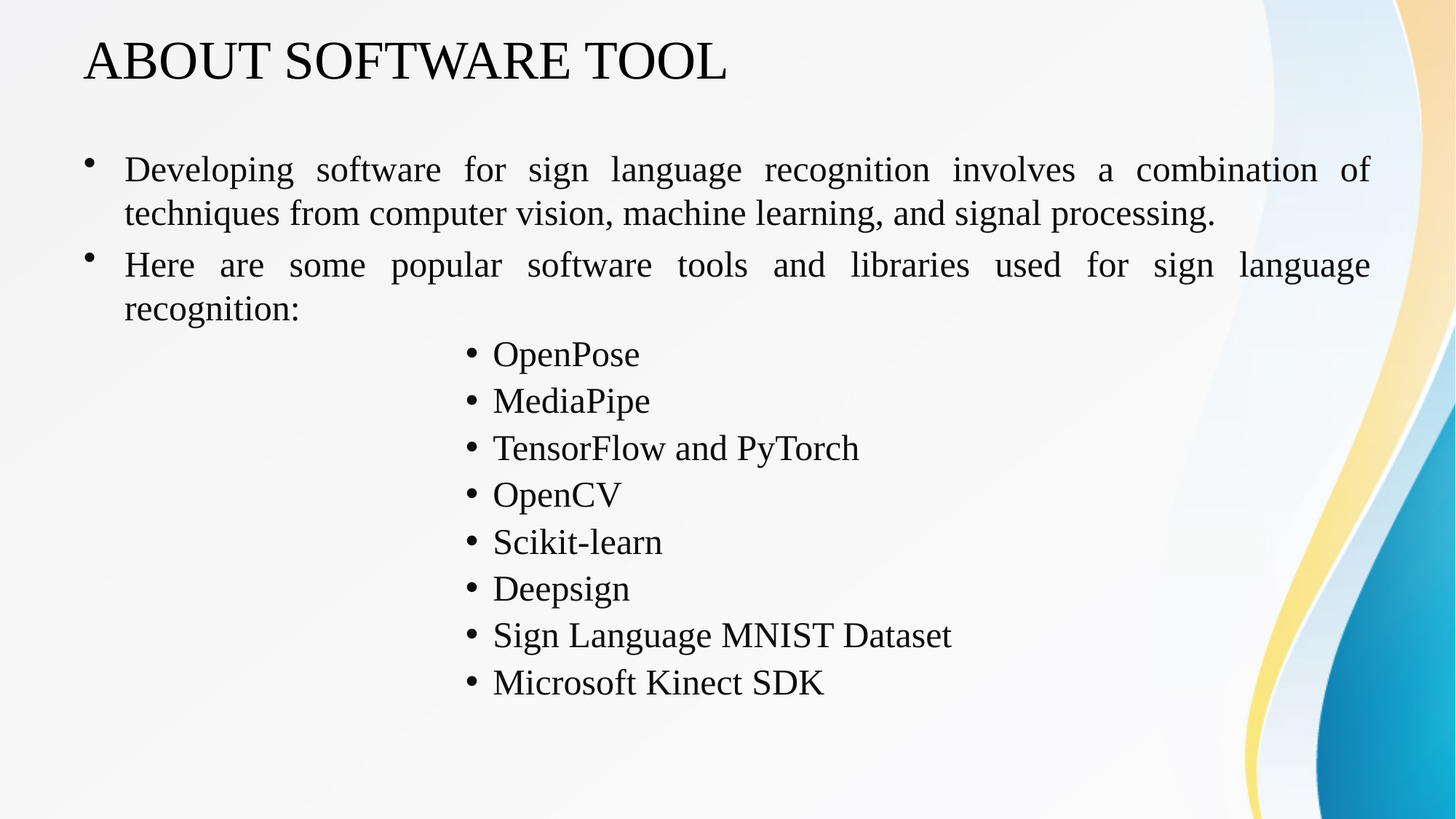

# ABOUT SOFTWARE TOOL
Developing software for sign language recognition involves a combination of techniques from computer vision, machine learning, and signal processing.
Here are some popular software tools and libraries used for sign language recognition:
OpenPose
MediaPipe
TensorFlow and PyTorch
OpenCV
Scikit-learn
Deepsign
Sign Language MNIST Dataset
Microsoft Kinect SDK